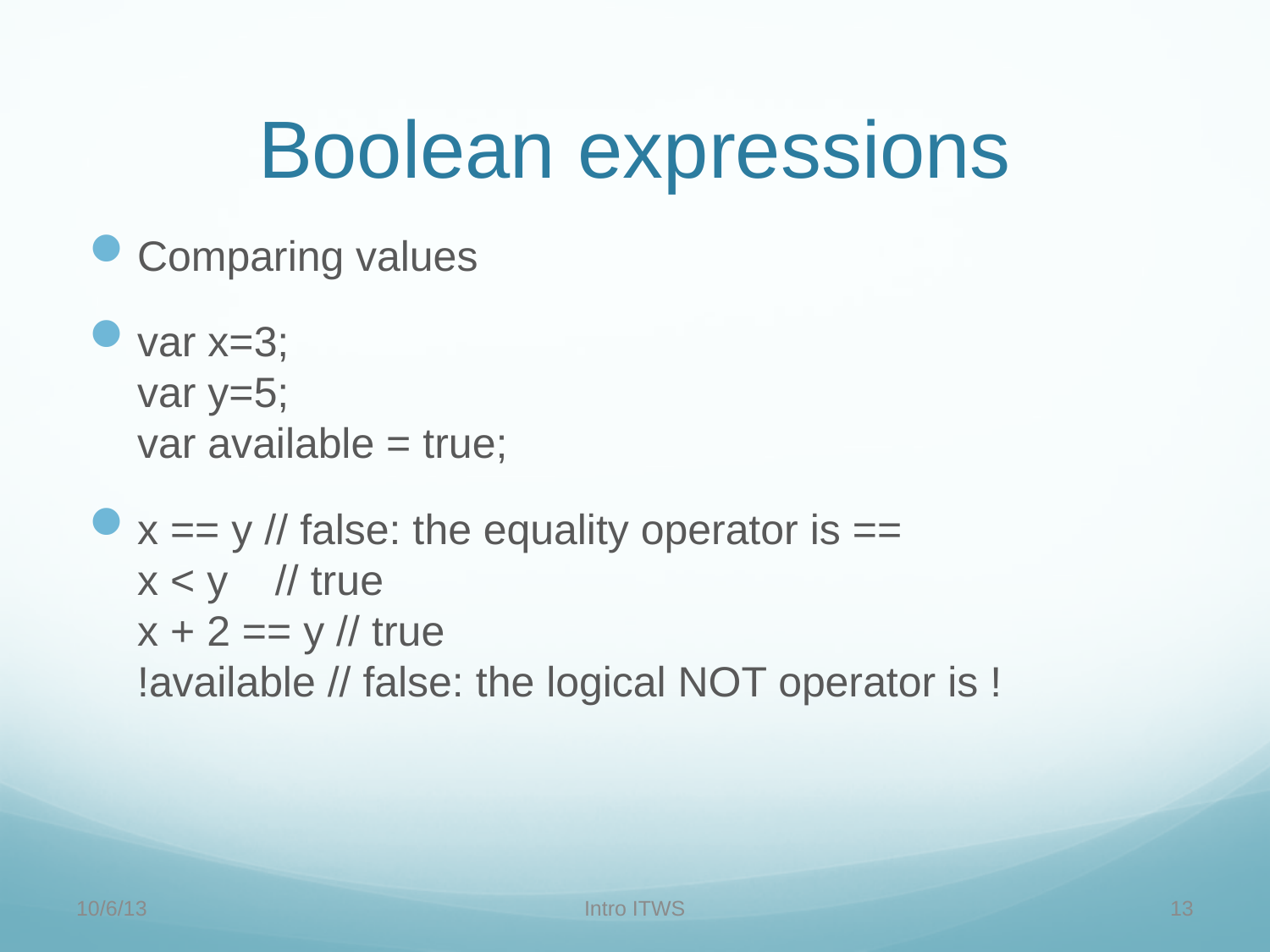

# Boolean expressions
Comparing values
var x=3;
var y=5;
var available = true;
x == y // false: the equality operator is ==
x < y    // true
x + 2 == y // true
!available // false: the logical NOT operator is !

10/6/13
Intro ITWS
13